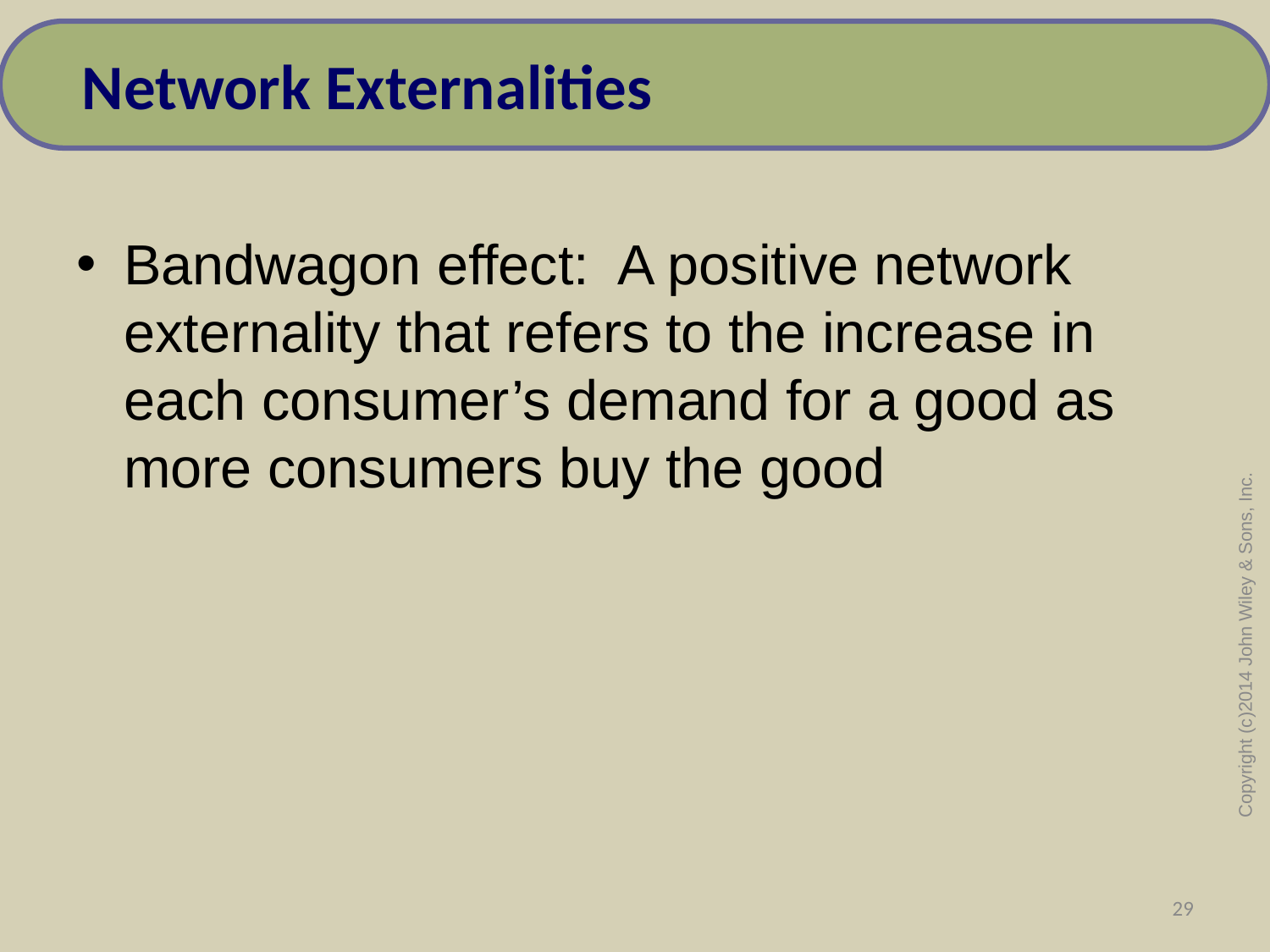

Network Externalities
Bandwagon effect:  A positive network externality that refers to the increase in each consumer’s demand for a good as more consumers buy the good
Copyright (c)2014 John Wiley & Sons, Inc.
29